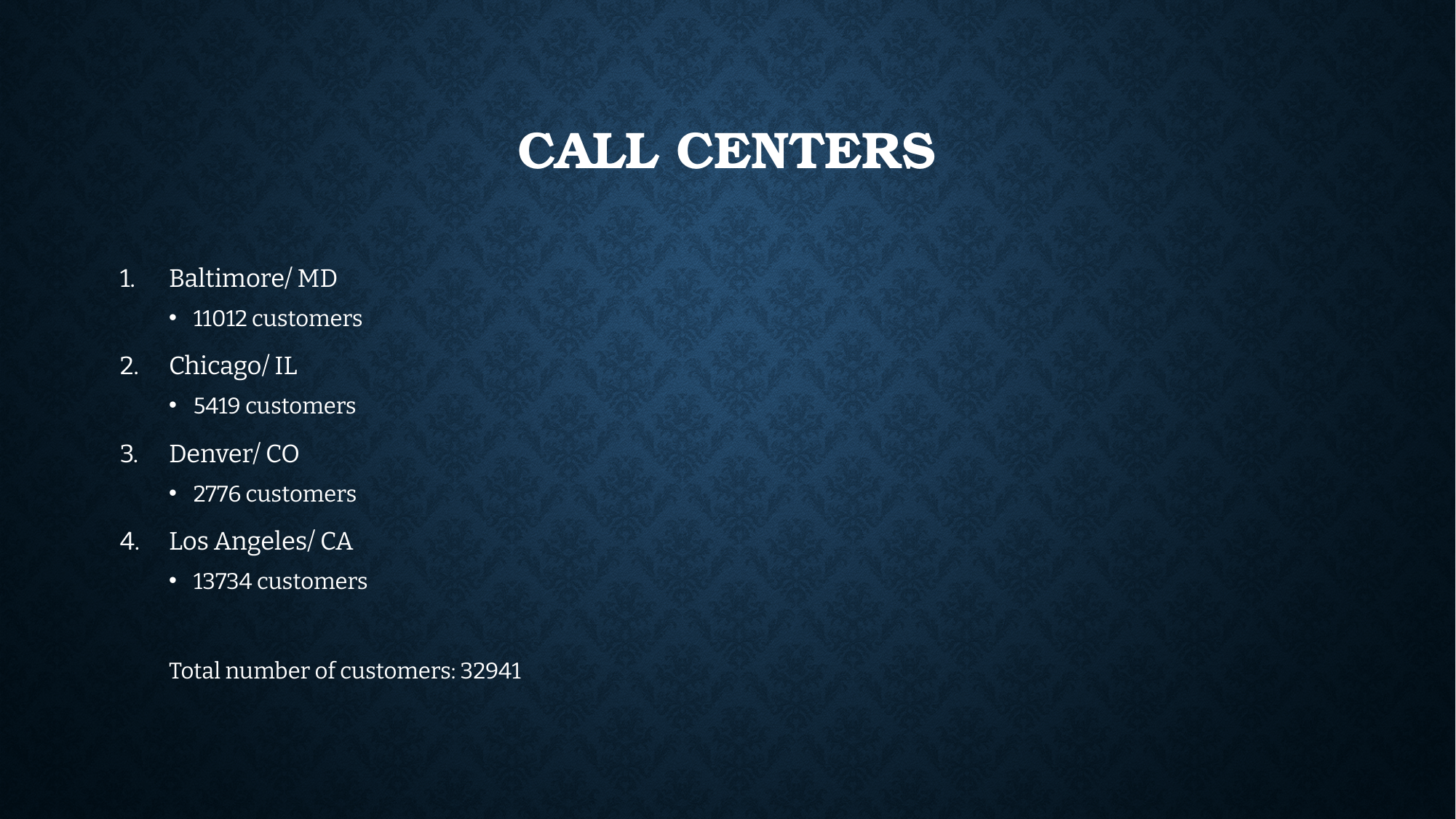

# Call centers
Baltimore/ MD
11012 customers
Chicago/ IL
5419 customers
Denver/ CO
2776 customers
Los Angeles/ CA
13734 customers

Total number of customers: 32941